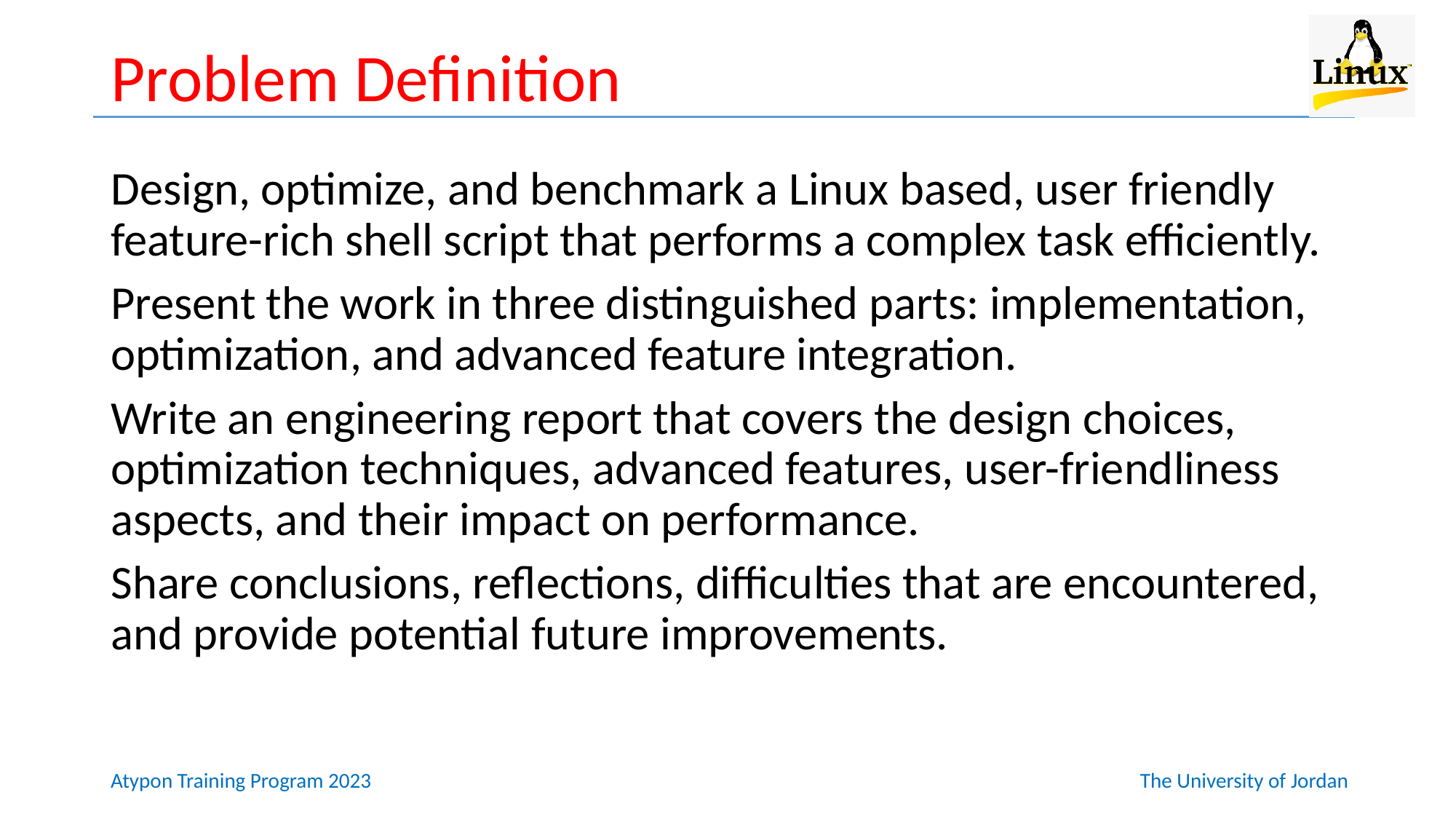

# Problem Definition
Design, optimize, and benchmark a Linux based, user friendly feature-rich shell script that performs a complex task efficiently.
Present the work in three distinguished parts: implementation, optimization, and advanced feature integration.
Write an engineering report that covers the design choices, optimization techniques, advanced features, user-friendliness aspects, and their impact on performance.
Share conclusions, reflections, difficulties that are encountered, and provide potential future improvements.